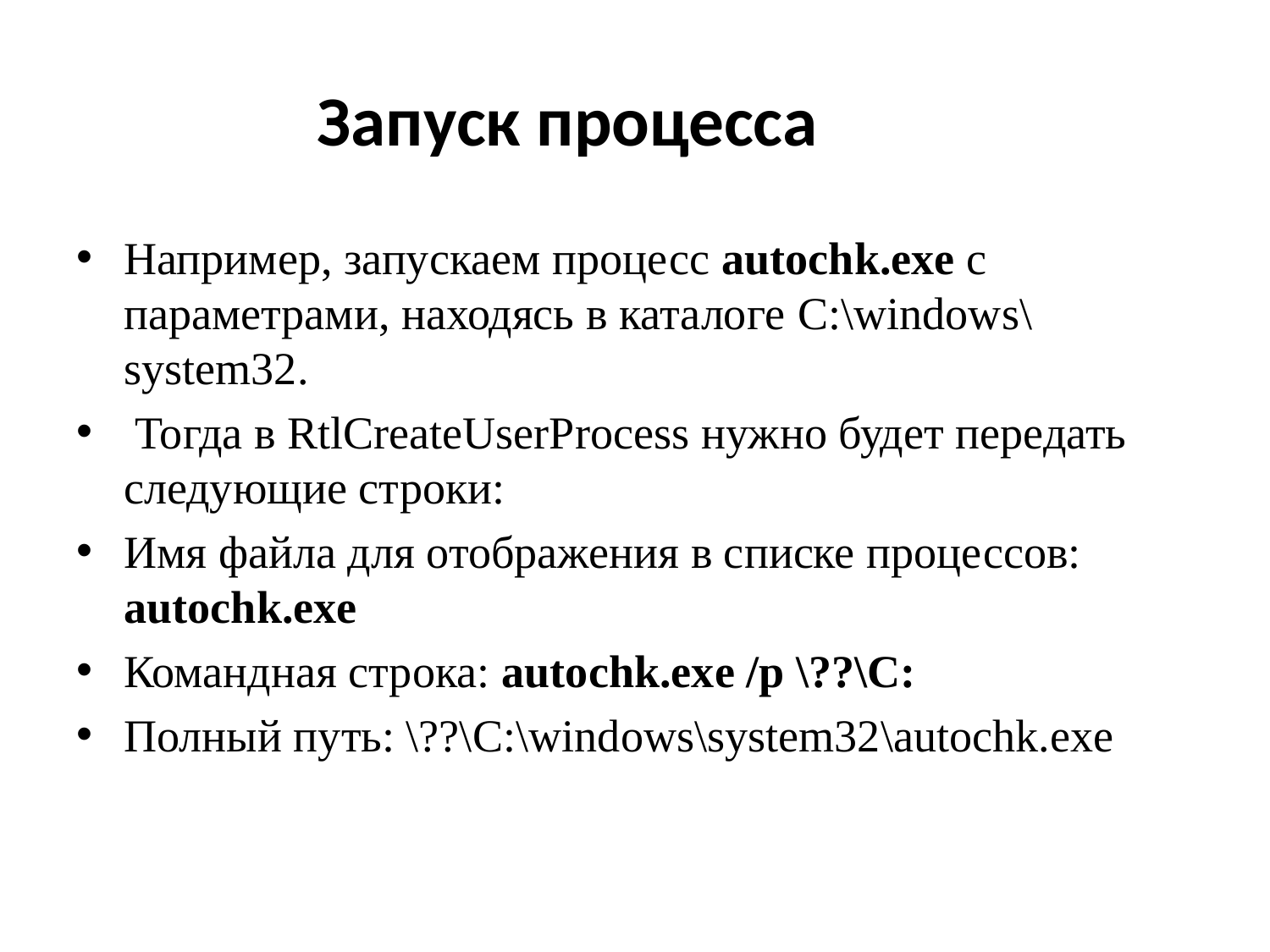

Запуск процесса
Например, запускаем процесс autochk.exe с параметрами, находясь в каталоге C:\windows\system32.
 Тогда в RtlCreateUserProcess нужно будет передать следующие строки:
Имя файла для отображения в списке процессов: autochk.exe
Командная строка: autochk.exe /p \??\C:
Полный путь: \??\C:\windows\system32\autochk.exe